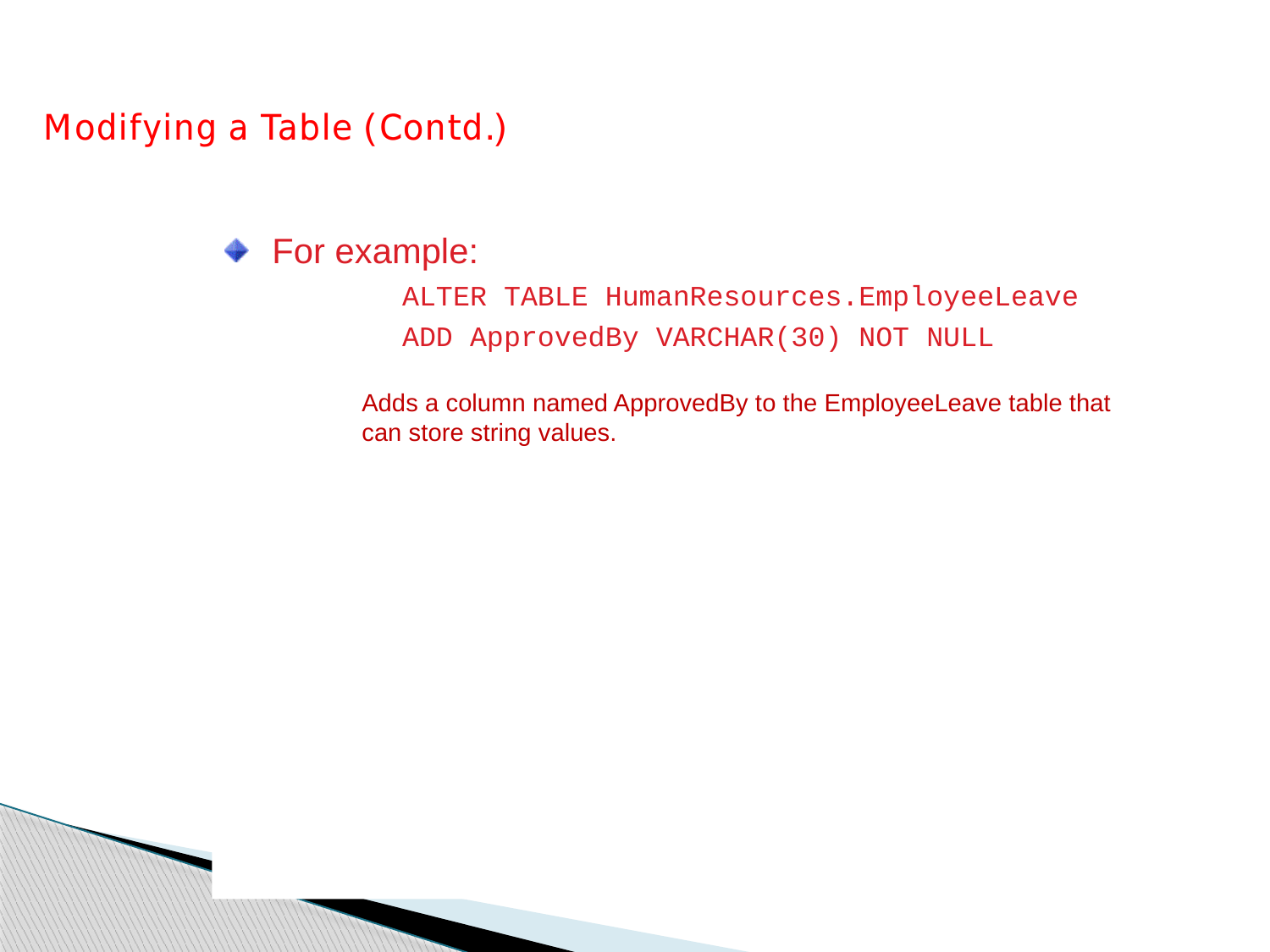

Modifying a Table (Contd.)
For example:
		ALTER TABLE HumanResources.EmployeeLeave
		ADD ApprovedBy VARCHAR(30) NOT NULL

Adds a column named ApprovedBy to the EmployeeLeave table that can store string values.